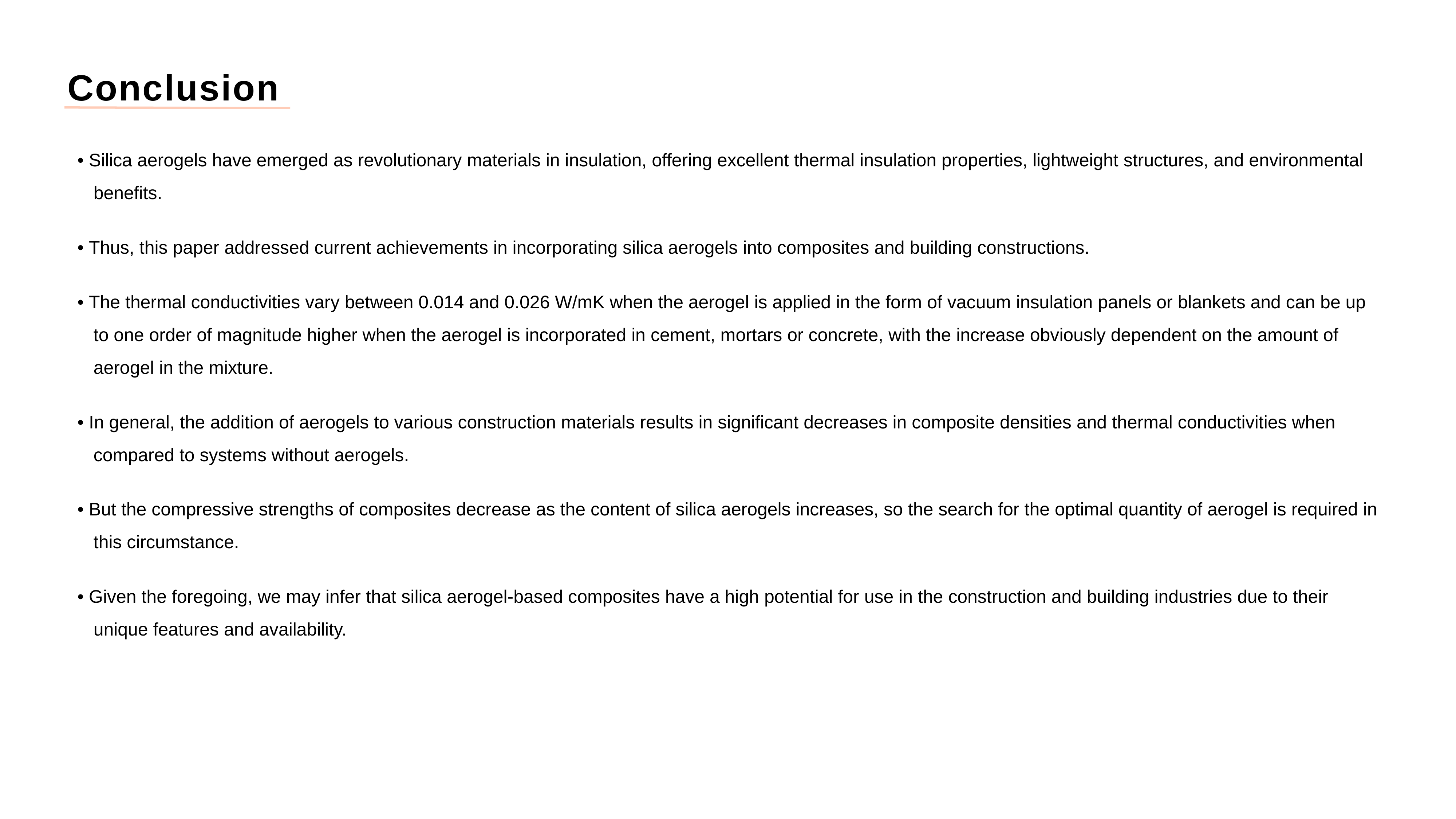

Conclusion
• Silica aerogels have emerged as revolutionary materials in insulation, offering excellent thermal insulation properties, lightweight structures, and environmental benefits.

• Thus, this paper addressed current achievements in incorporating silica aerogels into composites and building constructions.

• The thermal conductivities vary between 0.014 and 0.026 W/mK when the aerogel is applied in the form of vacuum insulation panels or blankets and can be up to one order of magnitude higher when the aerogel is incorporated in cement, mortars or concrete, with the increase obviously dependent on the amount of aerogel in the mixture.

• In general, the addition of aerogels to various construction materials results in significant decreases in composite densities and thermal conductivities when compared to systems without aerogels.

• But the compressive strengths of composites decrease as the content of silica aerogels increases, so the search for the optimal quantity of aerogel is required in this circumstance.

• Given the foregoing, we may infer that silica aerogel-based composites have a high potential for use in the construction and building industries due to their unique features and availability.